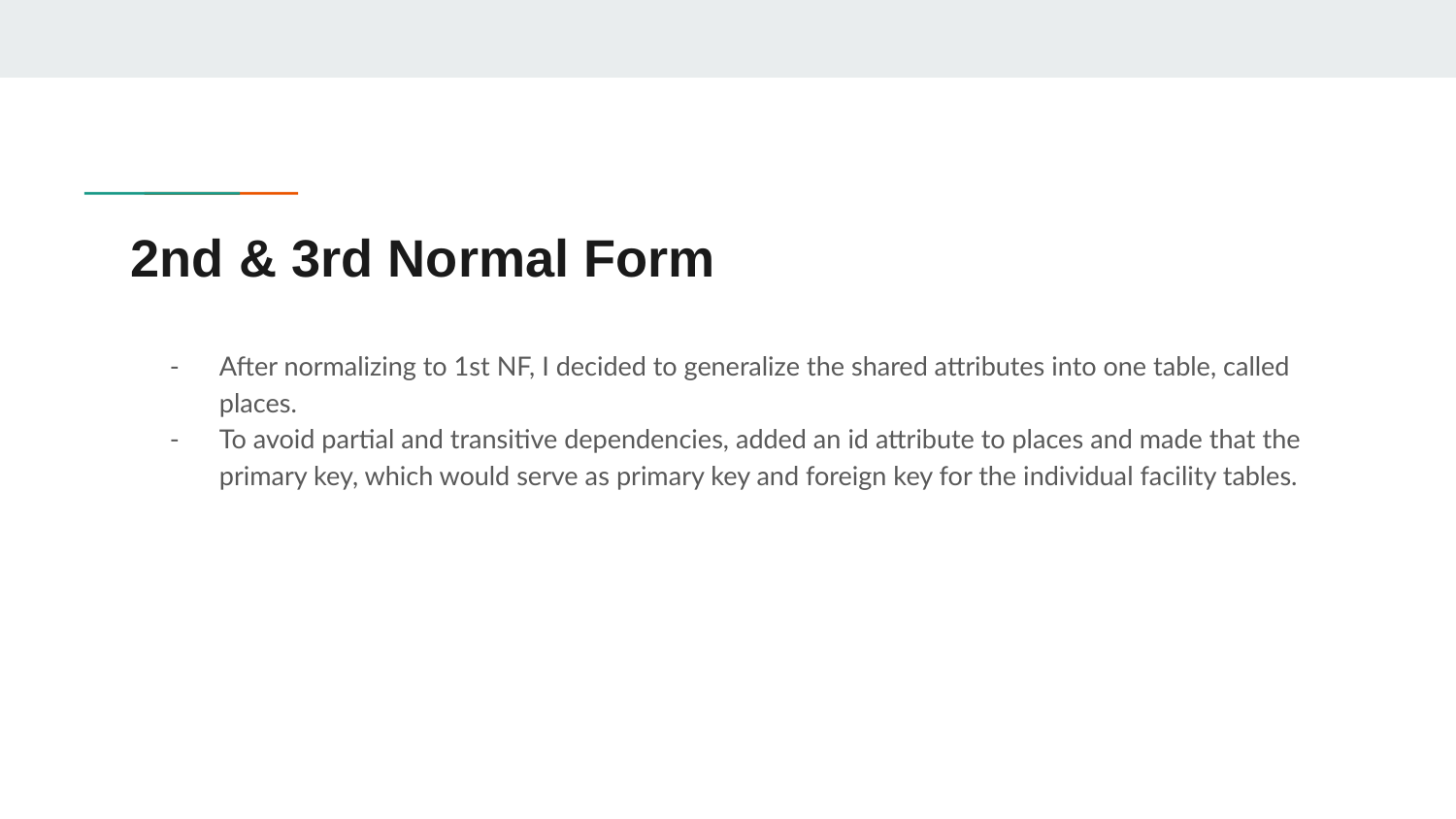

# 2nd & 3rd Normal Form
After normalizing to 1st NF, I decided to generalize the shared attributes into one table, called places.
To avoid partial and transitive dependencies, added an id attribute to places and made that the primary key, which would serve as primary key and foreign key for the individual facility tables.